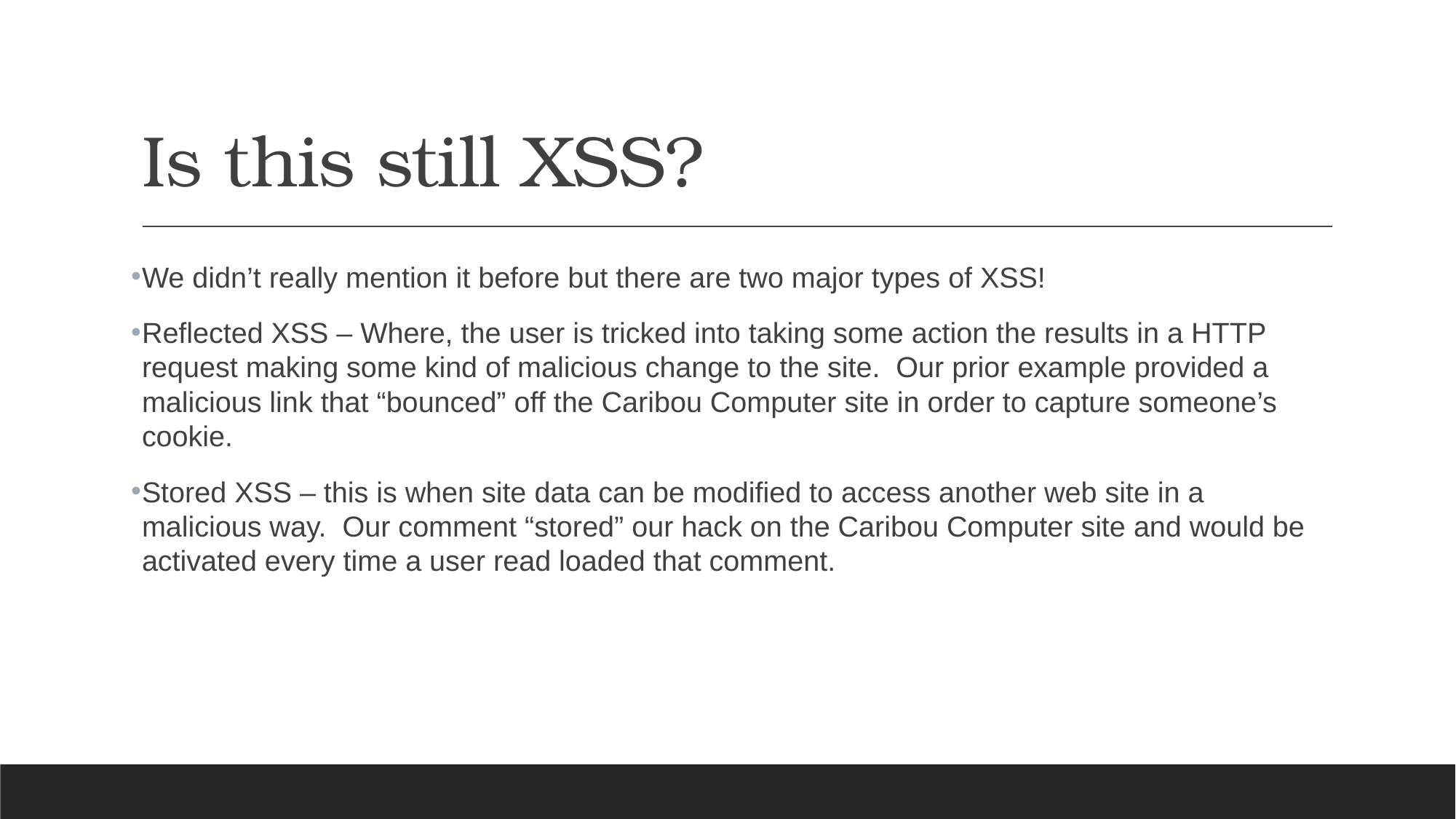

# Is this still XSS?
We didn’t really mention it before but there are two major types of XSS!
Reflected XSS – Where, the user is tricked into taking some action the results in a HTTP request making some kind of malicious change to the site.  Our prior example provided a malicious link that “bounced” off the Caribou Computer site in order to capture someone’s cookie.
Stored XSS – this is when site data can be modified to access another web site in a malicious way.  Our comment “stored” our hack on the Caribou Computer site and would be activated every time a user read loaded that comment.